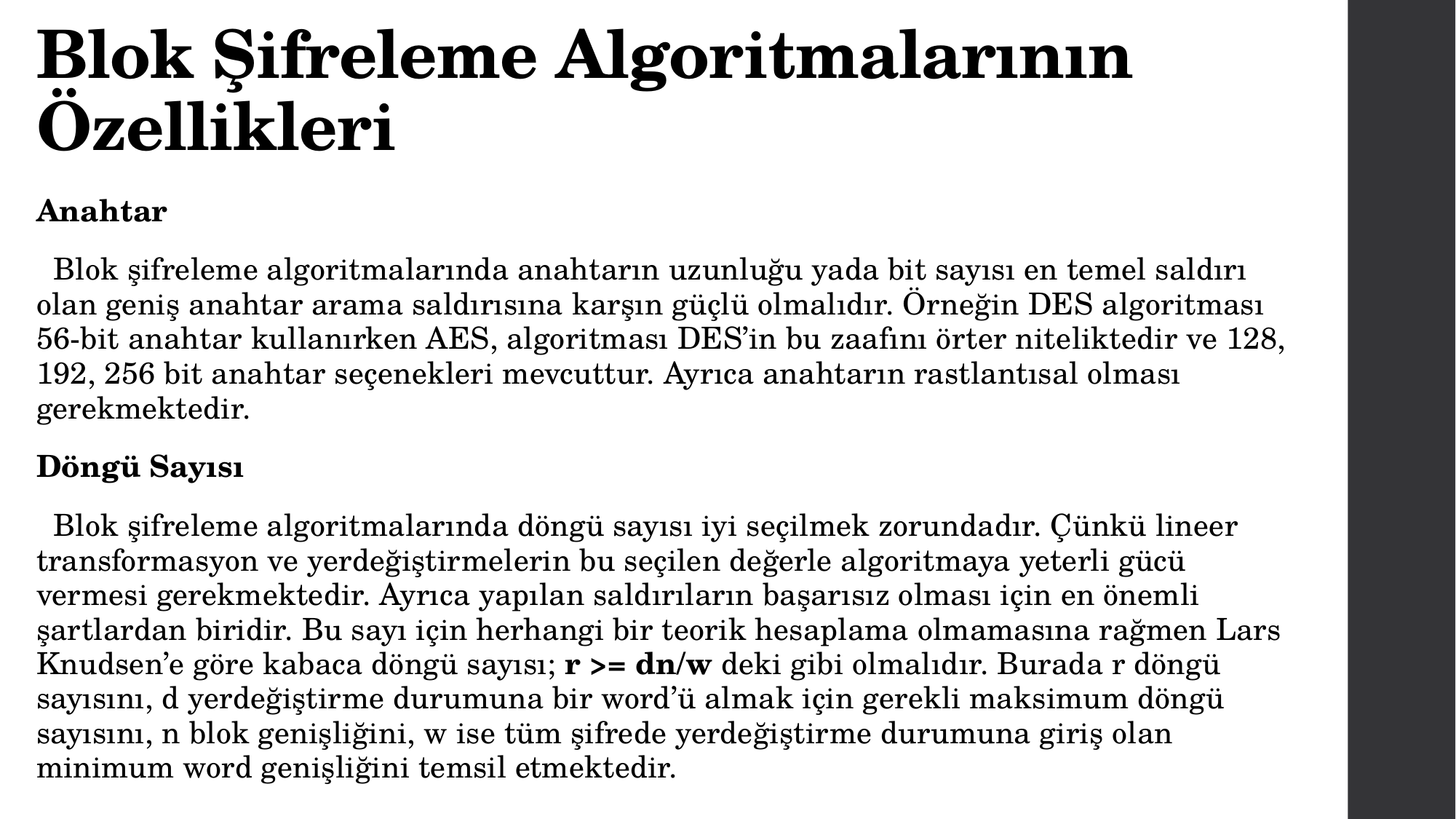

# Blok Şifreleme Algoritmalarının Özellikleri
Anahtar
  Blok şifreleme algoritmalarında anahtarın uzunluğu yada bit sayısı en temel saldırı olan geniş anahtar arama saldırısına karşın güçlü olmalıdır. Örneğin DES algoritması 56-bit anahtar kullanırken AES, algoritması DES’in bu zaafını örter niteliktedir ve 128, 192, 256 bit anahtar seçenekleri mevcuttur. Ayrıca anahtarın rastlantısal olması gerekmektedir.
Döngü Sayısı
  Blok şifreleme algoritmalarında döngü sayısı iyi seçilmek zorundadır. Çünkü lineer transformasyon ve yerdeğiştirmelerin bu seçilen değerle algoritmaya yeterli gücü vermesi gerekmektedir. Ayrıca yapılan saldırıların başarısız olması için en önemli şartlardan biridir. Bu sayı için herhangi bir teorik hesaplama olmamasına rağmen Lars Knudsen’e göre kabaca döngü sayısı; r >= dn/w deki gibi olmalıdır. Burada r döngü sayısını, d yerdeğiştirme durumuna bir word’ü almak için gerekli maksimum döngü sayısını, n blok genişliğini, w ise tüm şifrede yerdeğiştirme durumuna giriş olan minimum word genişliğini temsil etmektedir.